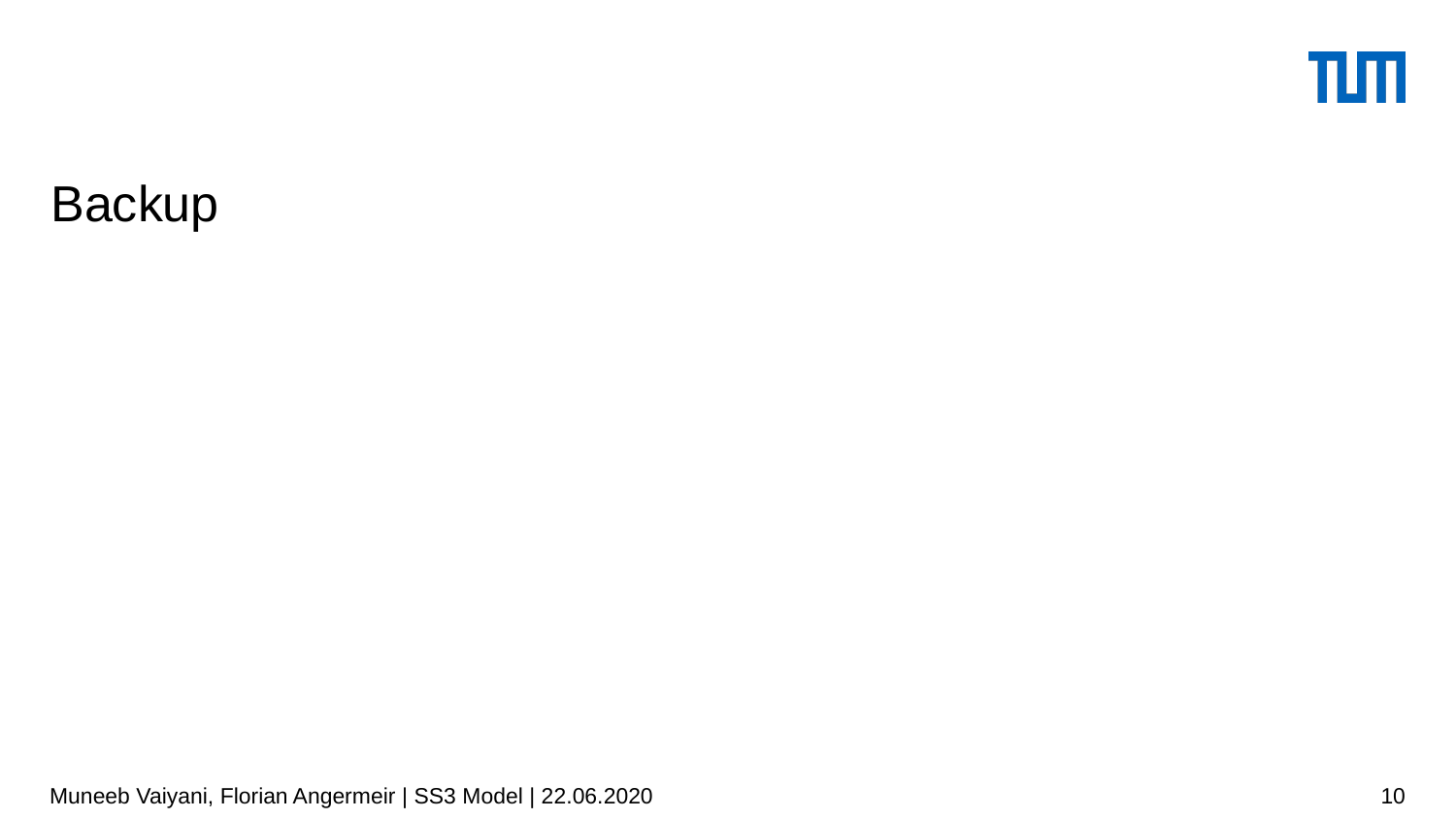

# Backup

Muneeb Vaiyani, Florian Angermeir | SS3 Model | 22.06.2020
10